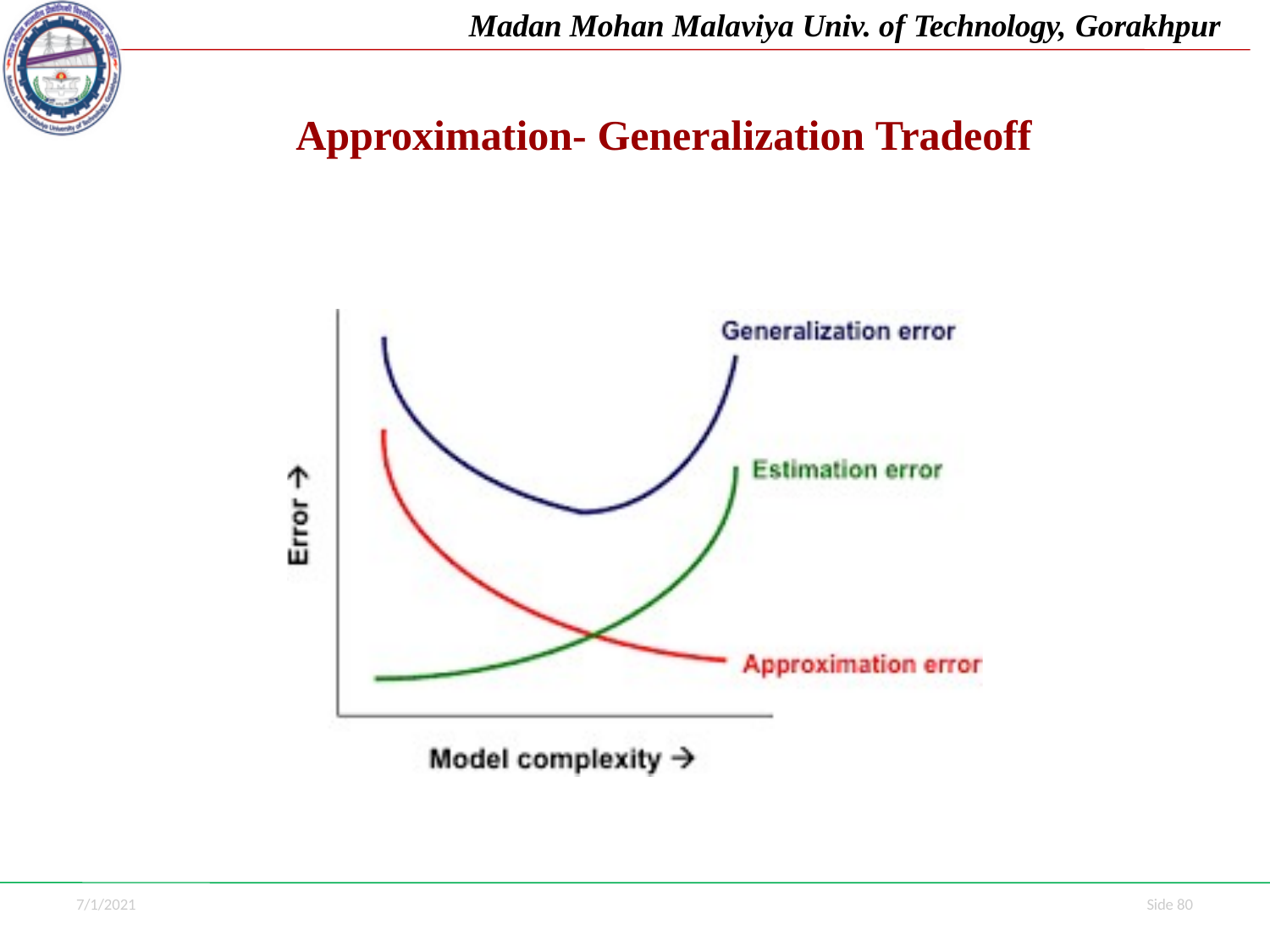

# Madan Mohan Malaviya Univ. of Technology, Gorakhpur
Approximation- Generalization Tradeoff

7/1/2021
Side 80